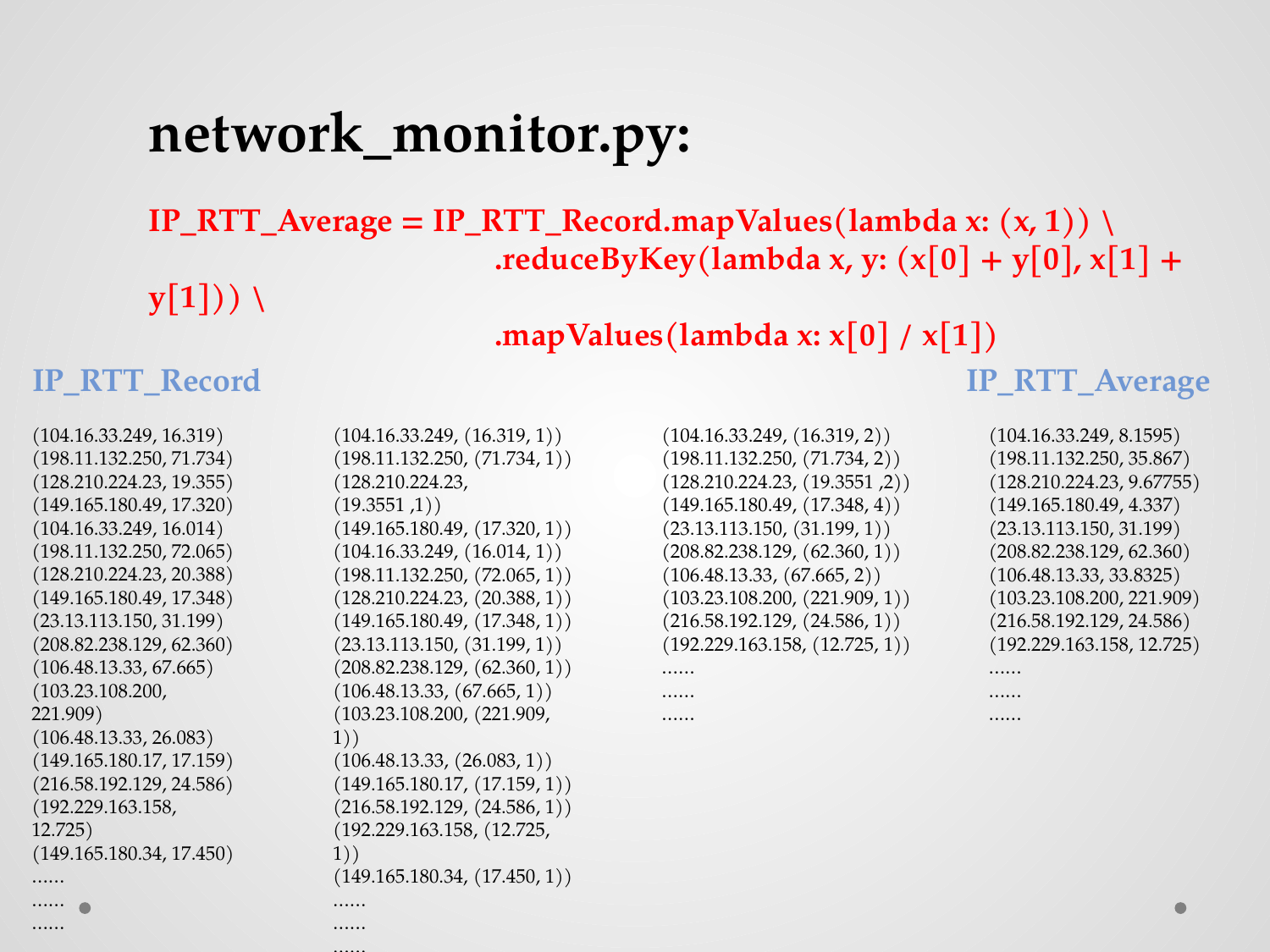

network_monitor.py:
IP_RTT_Average = IP_RTT_Record.mapValues(lambda x: (x, 1)) \
                                           .reduceByKey(lambda x, y: (x[0] + y[0], x[1] + y[1])) \
                                           .mapValues(lambda x: x[0] / x[1])
IP_RTT_Record
IP_RTT_Average
(104.16.33.249, 16.319)
(198.11.132.250, 71.734)
(128.210.224.23, 19.355)
(149.165.180.49, 17.320)
(104.16.33.249, 16.014)
(198.11.132.250, 72.065)
(128.210.224.23, 20.388)
(149.165.180.49, 17.348)
(23.13.113.150, 31.199)
(208.82.238.129, 62.360)
(106.48.13.33, 67.665)
(103.23.108.200, 221.909)
(106.48.13.33, 26.083)
(149.165.180.17, 17.159)
(216.58.192.129, 24.586)
(192.229.163.158, 12.725)
(149.165.180.34, 17.450)
……
……
……
(104.16.33.249, (16.319, 1))
(198.11.132.250, (71.734, 1))
(128.210.224.23, (19.3551 ,1))
(149.165.180.49, (17.320, 1))
(104.16.33.249, (16.014, 1))
(198.11.132.250, (72.065, 1))
(128.210.224.23, (20.388, 1))
(149.165.180.49, (17.348, 1))
(23.13.113.150, (31.199, 1))
(208.82.238.129, (62.360, 1))
(106.48.13.33, (67.665, 1))
(103.23.108.200, (221.909, 1))
(106.48.13.33, (26.083, 1))
(149.165.180.17, (17.159, 1))
(216.58.192.129, (24.586, 1))
(192.229.163.158, (12.725, 1))
(149.165.180.34, (17.450, 1))
……
……
……
(104.16.33.249, (16.319, 2))
(198.11.132.250, (71.734, 2))
(128.210.224.23, (19.3551 ,2))
(149.165.180.49, (17.348, 4))
(23.13.113.150, (31.199, 1))
(208.82.238.129, (62.360, 1))
(106.48.13.33, (67.665, 2))
(103.23.108.200, (221.909, 1))
(216.58.192.129, (24.586, 1))
(192.229.163.158, (12.725, 1))
……
……
……
(104.16.33.249, 8.1595)
(198.11.132.250, 35.867)
(128.210.224.23, 9.67755)
(149.165.180.49, 4.337)
(23.13.113.150, 31.199)
(208.82.238.129, 62.360)
(106.48.13.33, 33.8325)
(103.23.108.200, 221.909)
(216.58.192.129, 24.586)
(192.229.163.158, 12.725)
……
……
……